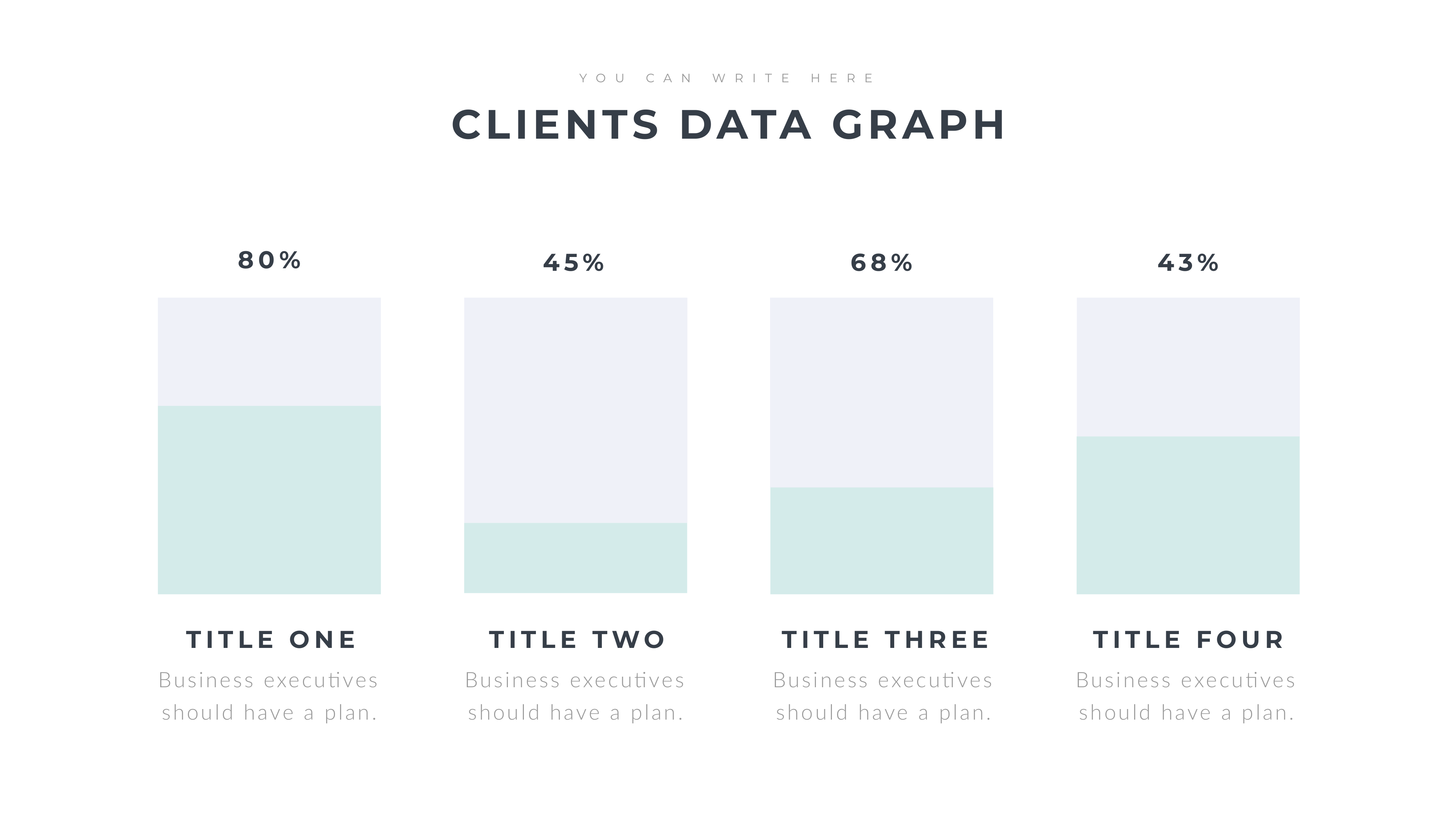

YOU CAN WRITE HERE
CLIENTS DATA GRAPH
80%
45%
68%
43%

TITLE ONE
Business executives should have a plan.
TITLE TWO
Business executives should have a plan.
TITLE THREE
Business executives should have a plan.
TITLE FOUR
Business executives should have a plan.